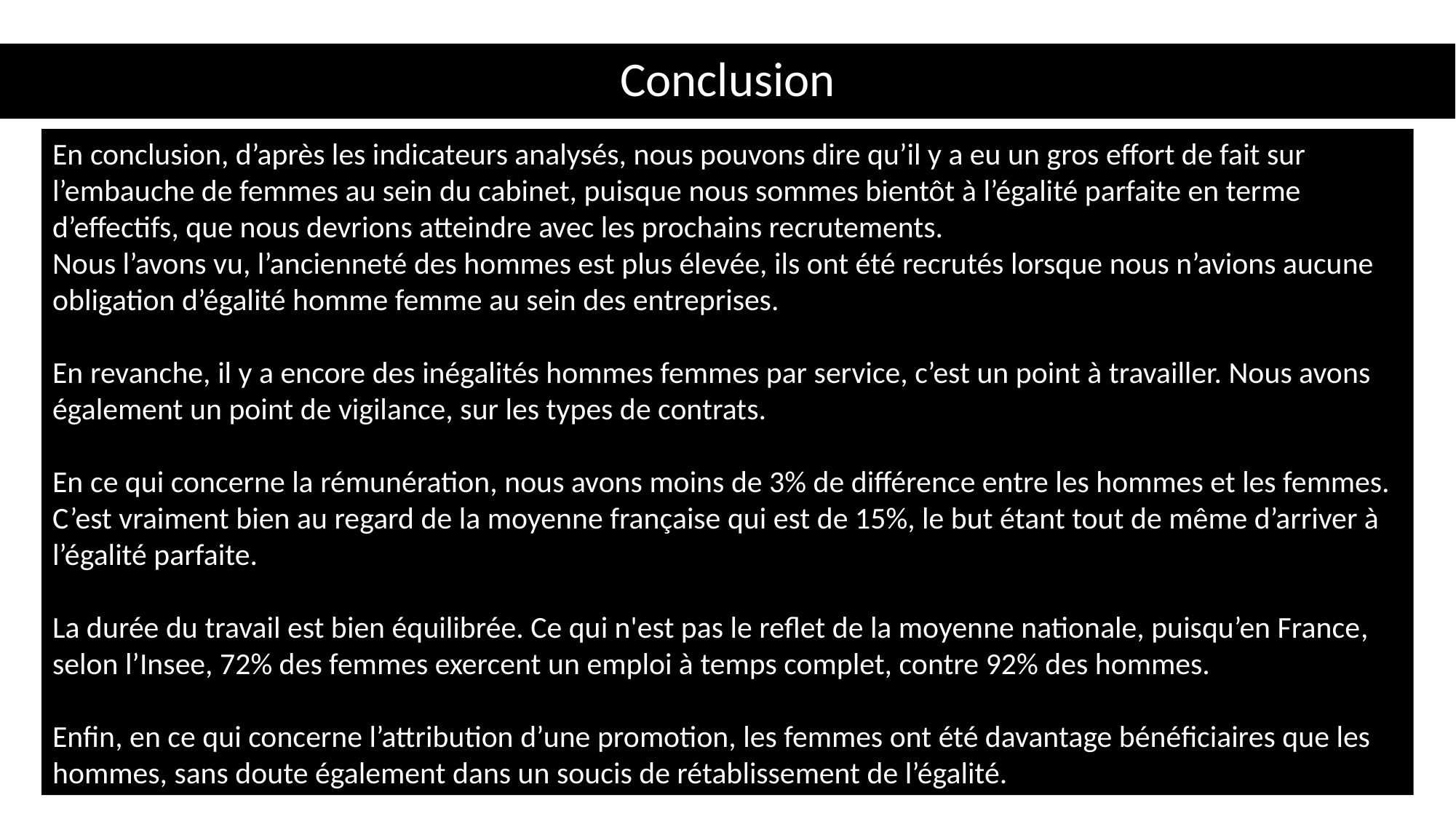

# Conclusion
En conclusion, d’après les indicateurs analysés, nous pouvons dire qu’il y a eu un gros effort de fait sur l’embauche de femmes au sein du cabinet, puisque nous sommes bientôt à l’égalité parfaite en terme d’effectifs, que nous devrions atteindre avec les prochains recrutements.
Nous l’avons vu, l’ancienneté des hommes est plus élevée, ils ont été recrutés lorsque nous n’avions aucune obligation d’égalité homme femme au sein des entreprises.

En revanche, il y a encore des inégalités hommes femmes par service, c’est un point à travailler. Nous avons également un point de vigilance, sur les types de contrats.

En ce qui concerne la rémunération, nous avons moins de 3% de différence entre les hommes et les femmes. C’est vraiment bien au regard de la moyenne française qui est de 15%, le but étant tout de même d’arriver à l’égalité parfaite.

La durée du travail est bien équilibrée. Ce qui n'est pas le reflet de la moyenne nationale, puisqu’en France, selon l’Insee, 72% des femmes exercent un emploi à temps complet, contre 92% des hommes.

Enfin, en ce qui concerne l’attribution d’une promotion, les femmes ont été davantage bénéficiaires que les hommes, sans doute également dans un soucis de rétablissement de l’égalité.